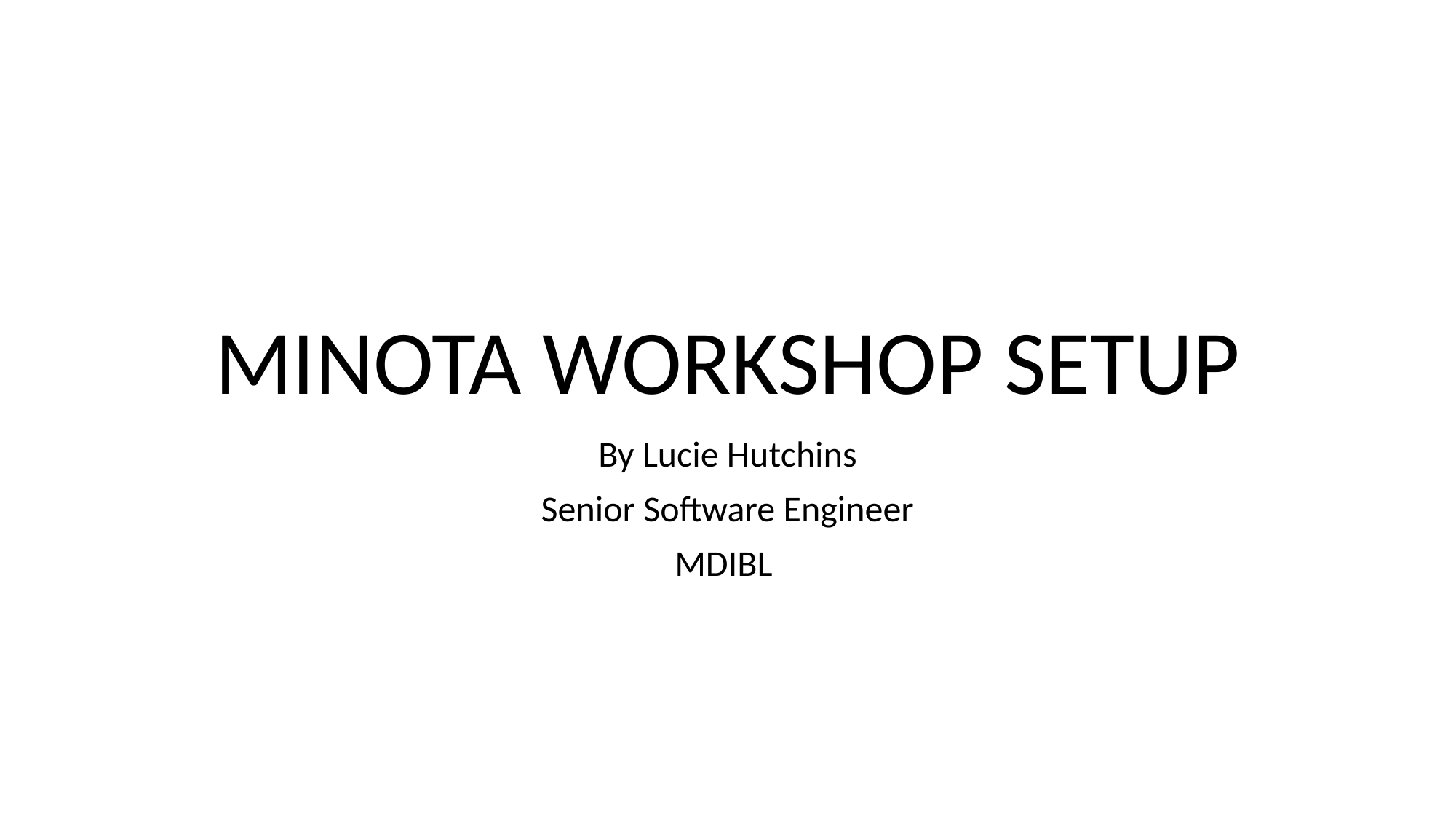

# MINOTA WORKSHOP SETUP
By Lucie Hutchins
Senior Software Engineer
MDIBL